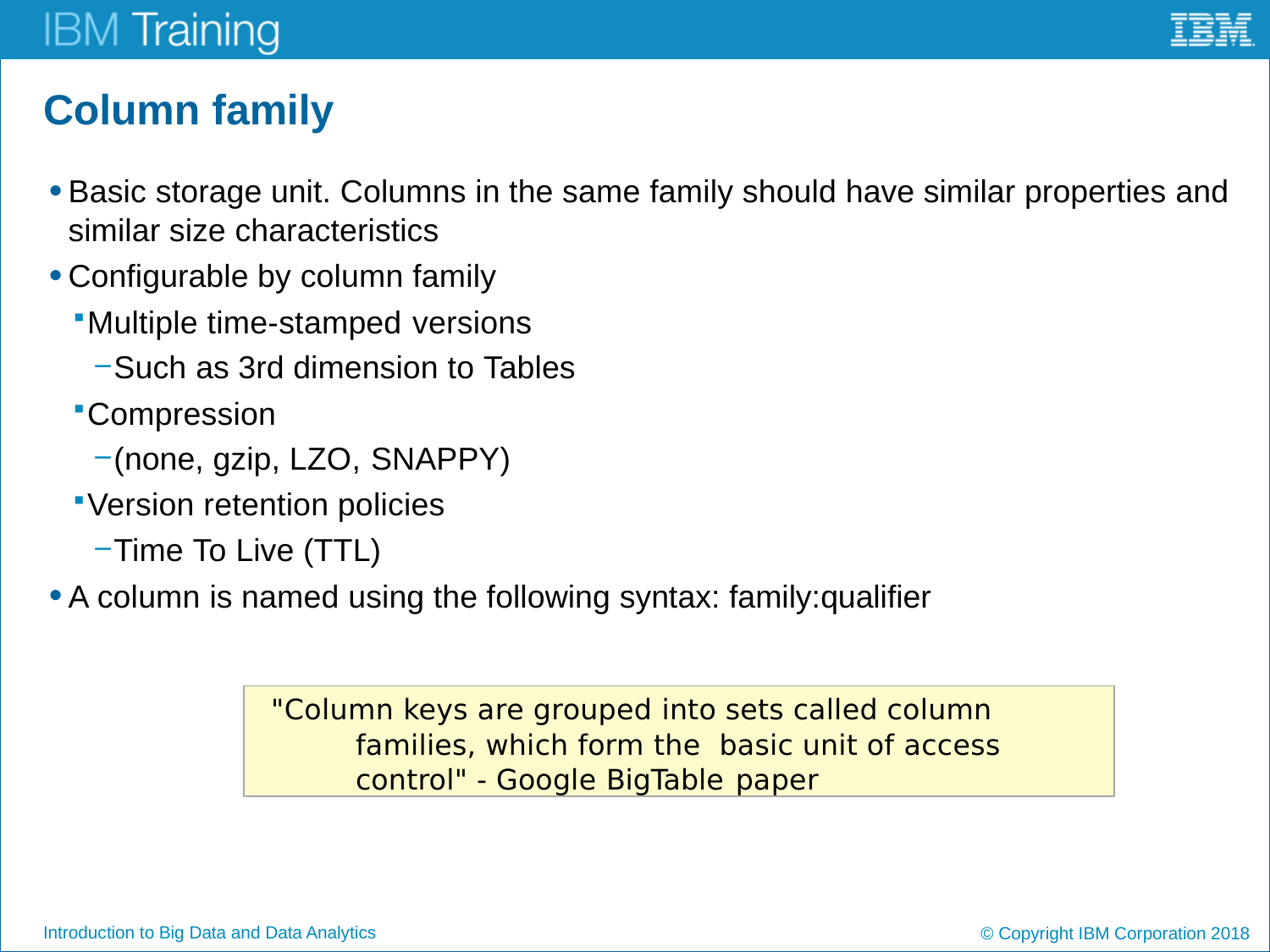

# Column family
Basic storage unit. Columns in the same family should have similar properties and similar size characteristics
Configurable by column family
Multiple time-stamped versions
Such as 3rd dimension to Tables
Compression
(none, gzip, LZO, SNAPPY)
Version retention policies
Time To Live (TTL)
A column is named using the following syntax: family:qualifier

"Column keys are grouped into sets called column families, which form the  basic unit of access control" - Google BigTable paper